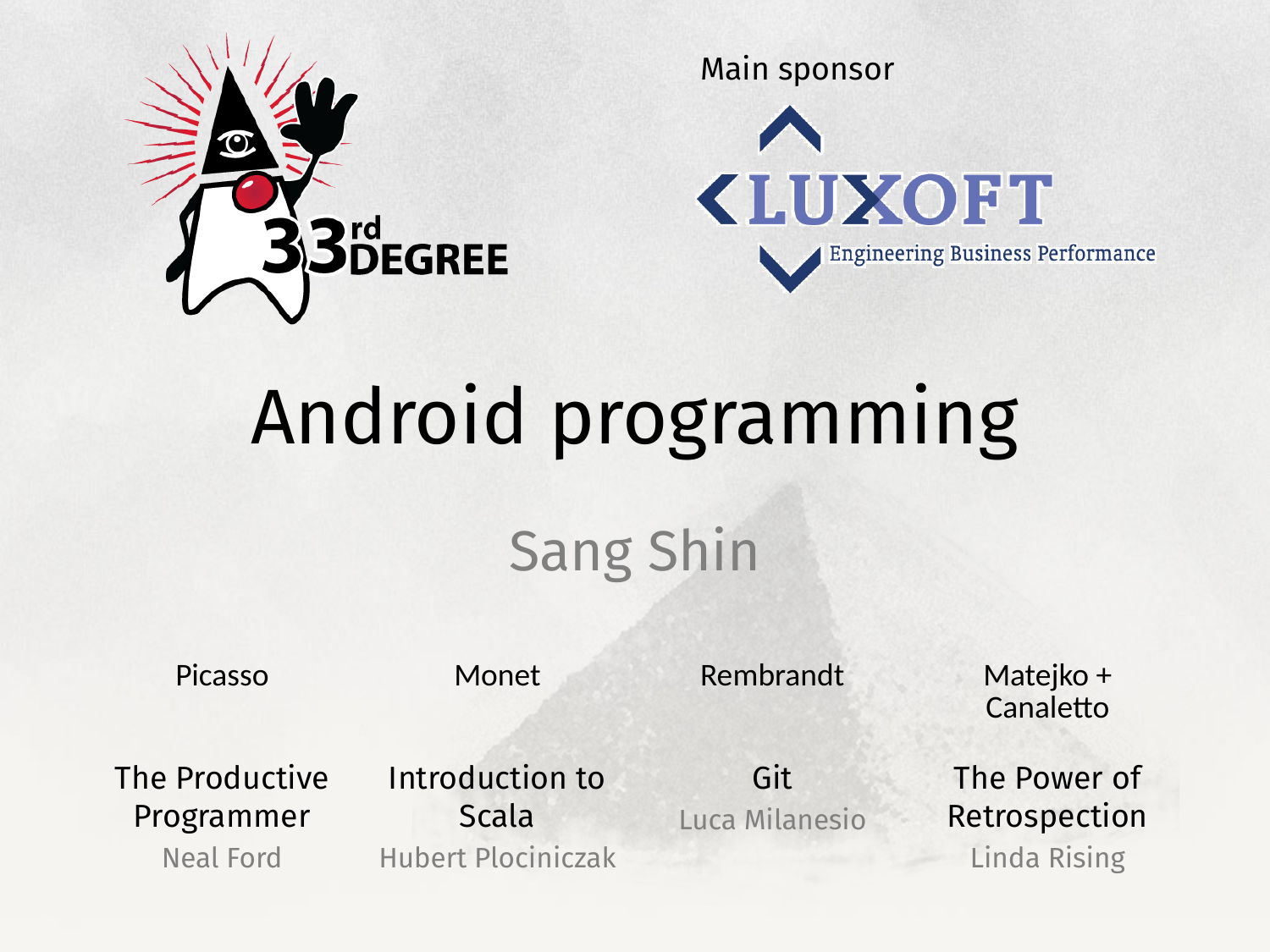

# Android programming
Sang Shin
The Productive Programmer
Neal Ford
Introduction to Scala
Hubert Plociniczak
Git
Luca Milanesio
The Power of Retrospection
Linda Rising